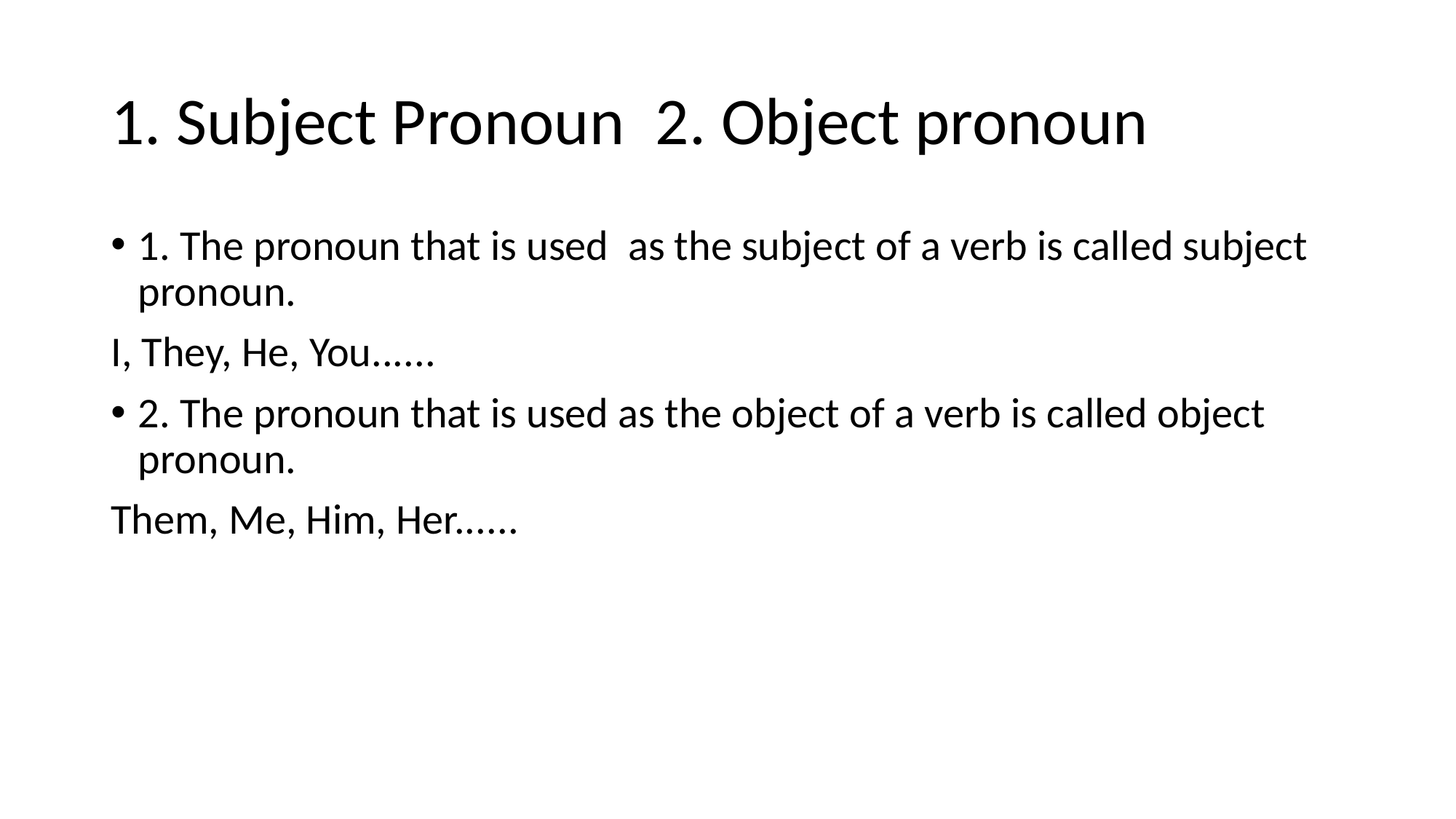

# 1. Subject Pronoun  2. Object pronoun
1. The pronoun that is used  as the subject of a verb is called subject pronoun.
I, They, He, You......
2. The pronoun that is used as the object of a verb is called object pronoun.
Them, Me, Him, Her......